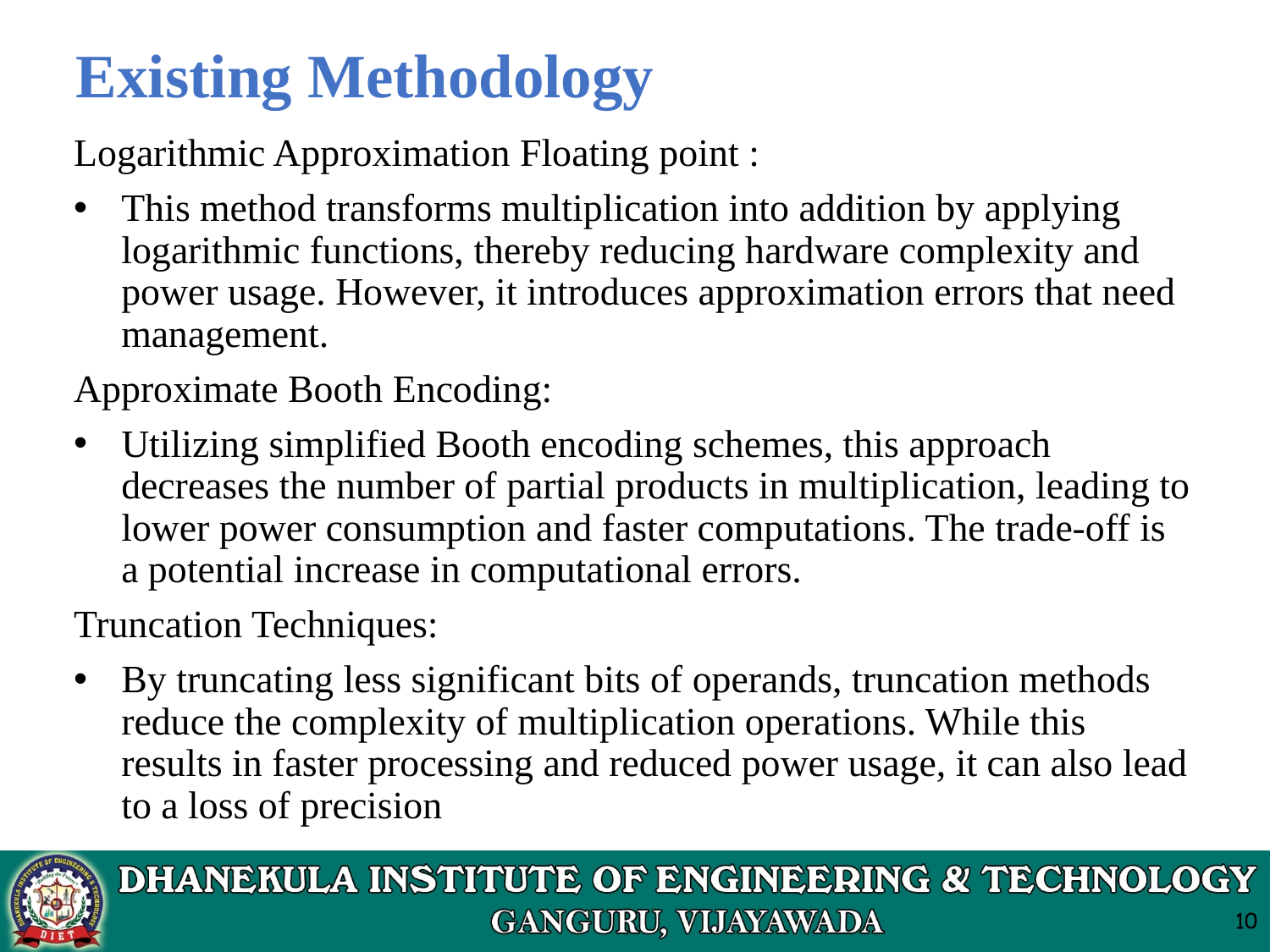

# Existing Methodology
Logarithmic Approximation Floating point :
This method transforms multiplication into addition by applying logarithmic functions, thereby reducing hardware complexity and power usage. However, it introduces approximation errors that need management.
Approximate Booth Encoding:
Utilizing simplified Booth encoding schemes, this approach decreases the number of partial products in multiplication, leading to lower power consumption and faster computations. The trade-off is a potential increase in computational errors.
Truncation Techniques:
By truncating less significant bits of operands, truncation methods reduce the complexity of multiplication operations. While this results in faster processing and reduced power usage, it can also lead to a loss of precision

10